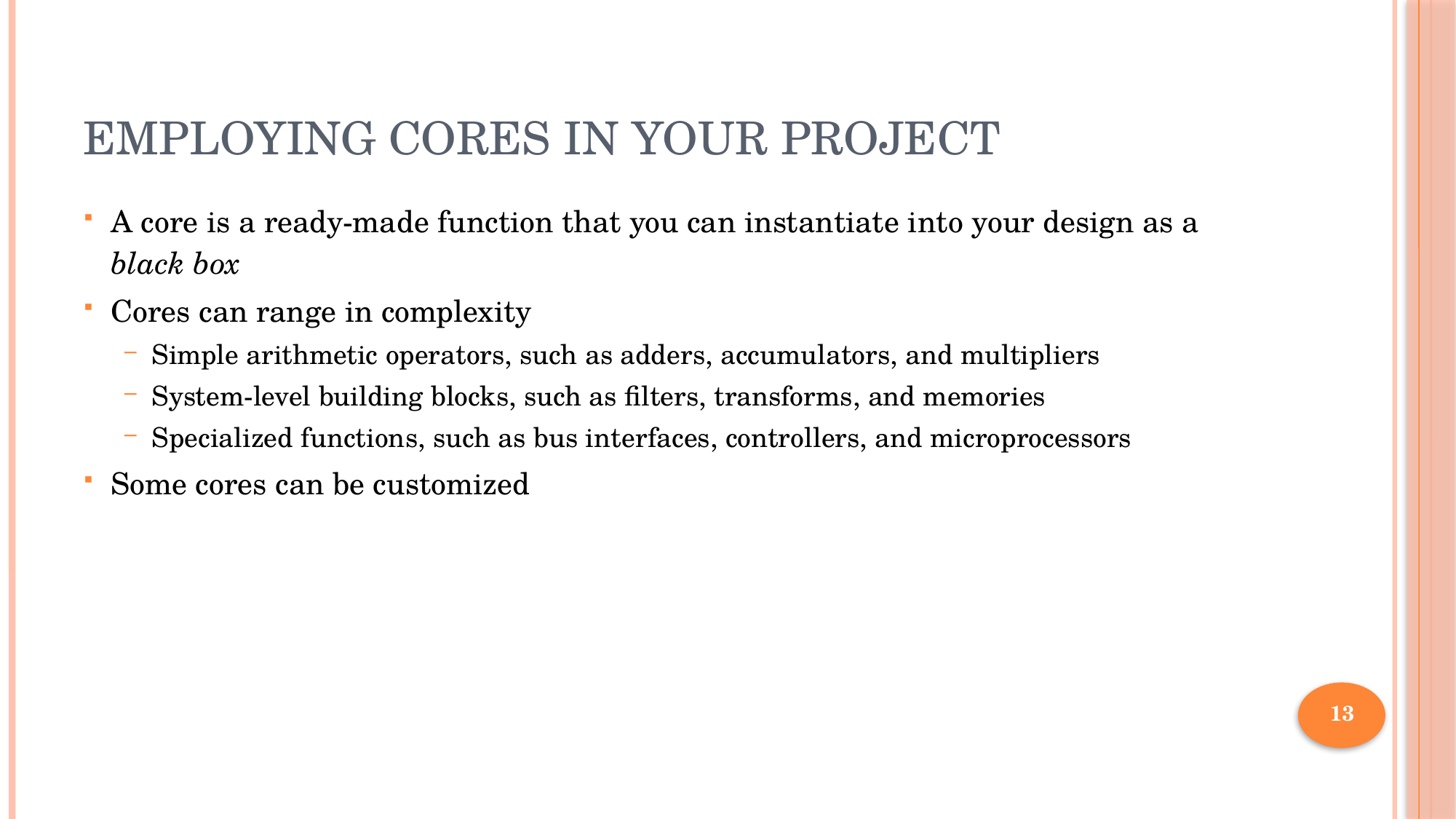

# Employing Cores in Your Project
A core is a ready-made function that you can instantiate into your design as a black box
Cores can range in complexity
Simple arithmetic operators, such as adders, accumulators, and multipliers
System-level building blocks, such as filters, transforms, and memories
Specialized functions, such as bus interfaces, controllers, and microprocessors
Some cores can be customized

13